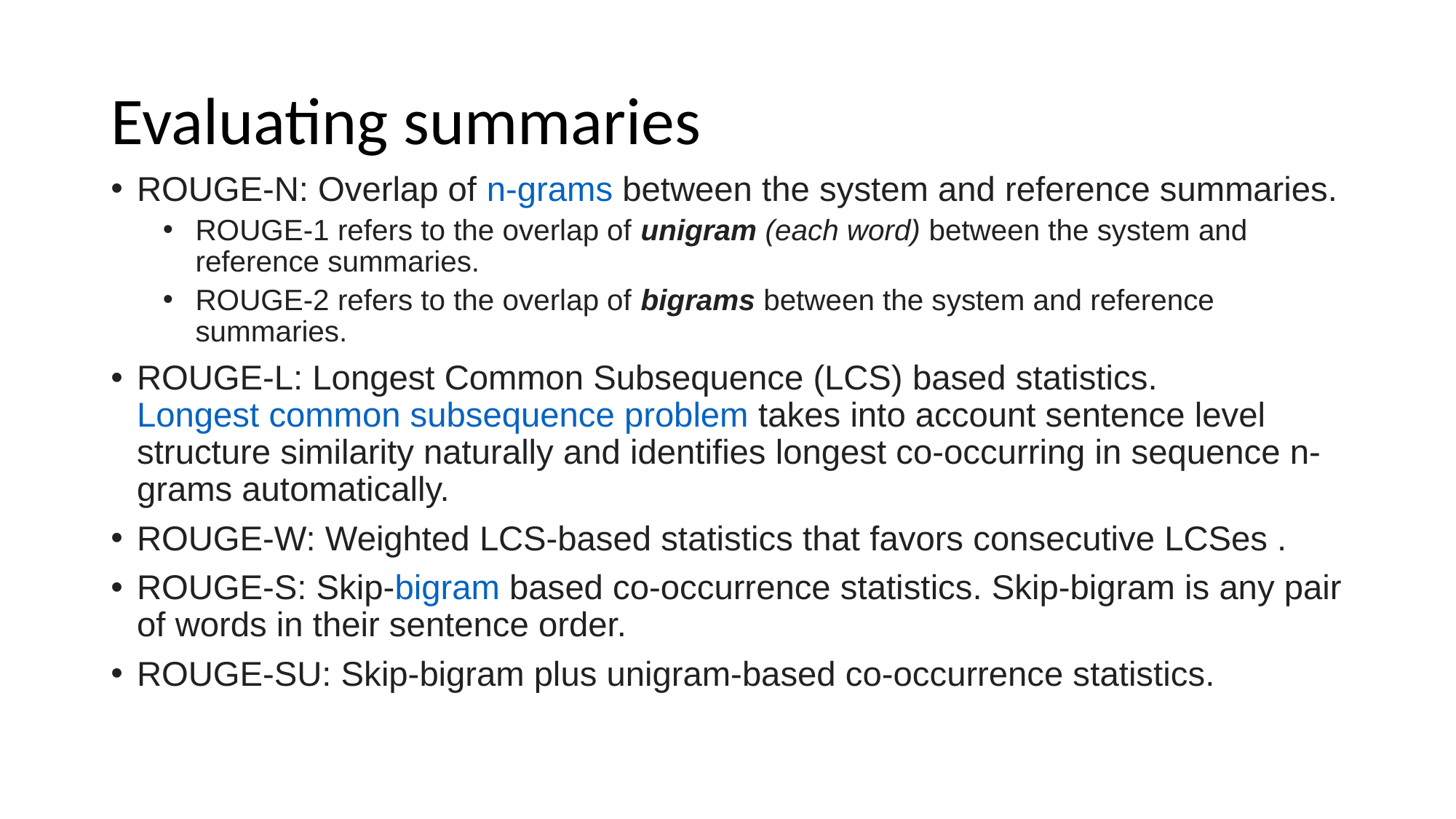

# Evaluating summaries
ROUGE-N: Overlap of n-grams between the system and reference summaries.
ROUGE-1 refers to the overlap of unigram (each word) between the system and reference summaries.
ROUGE-2 refers to the overlap of bigrams between the system and reference summaries.
ROUGE-L: Longest Common Subsequence (LCS) based statistics. Longest common subsequence problem takes into account sentence level structure similarity naturally and identifies longest co-occurring in sequence n-grams automatically.
ROUGE-W: Weighted LCS-based statistics that favors consecutive LCSes .
ROUGE-S: Skip-bigram based co-occurrence statistics. Skip-bigram is any pair of words in their sentence order.
ROUGE-SU: Skip-bigram plus unigram-based co-occurrence statistics.